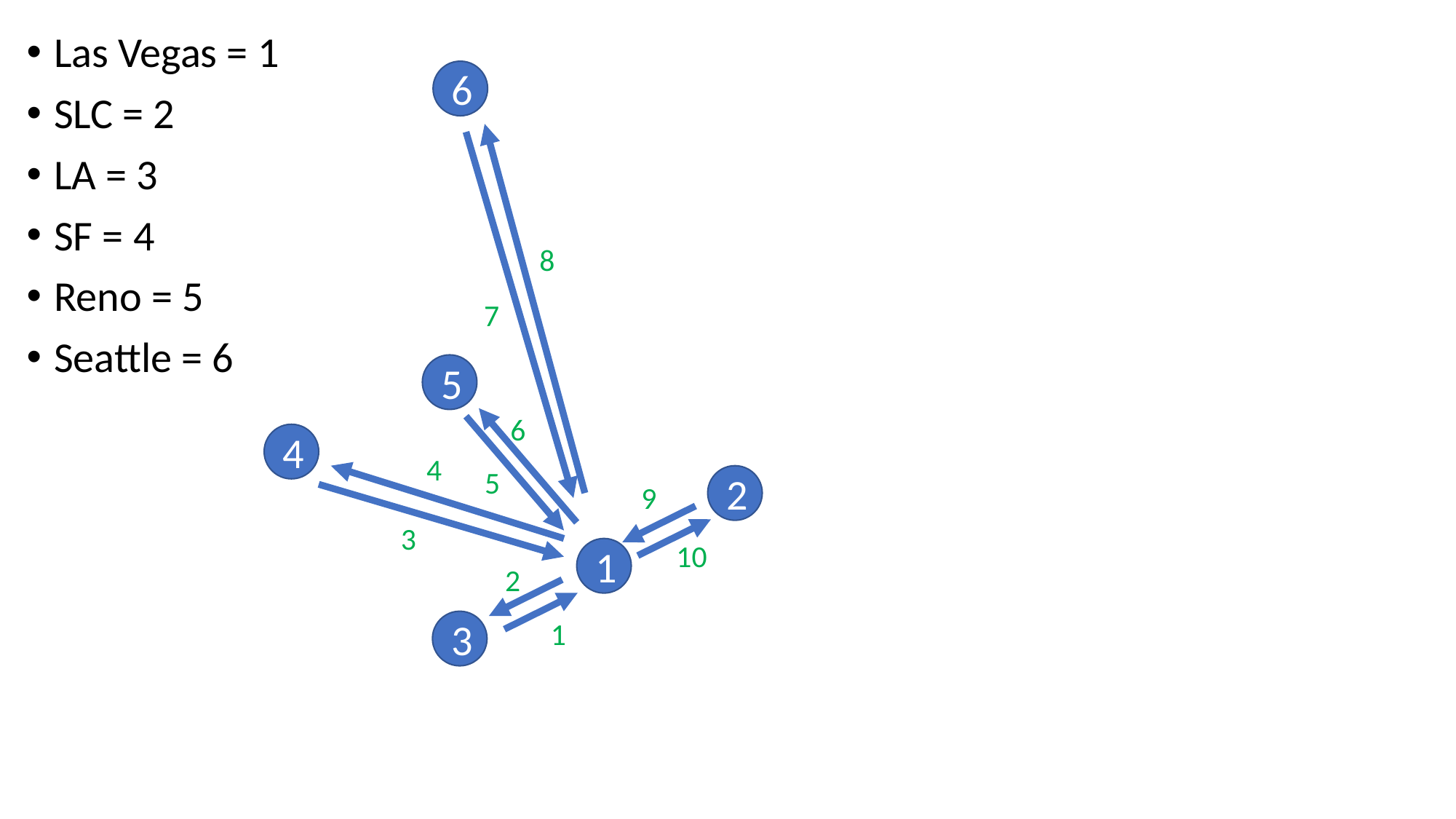

Las Vegas = 1
SLC = 2
LA = 3
SF = 4
Reno = 5
Seattle = 6
6
8
7
5
6
4
4
5
2
9
3
10
1
2
1
3